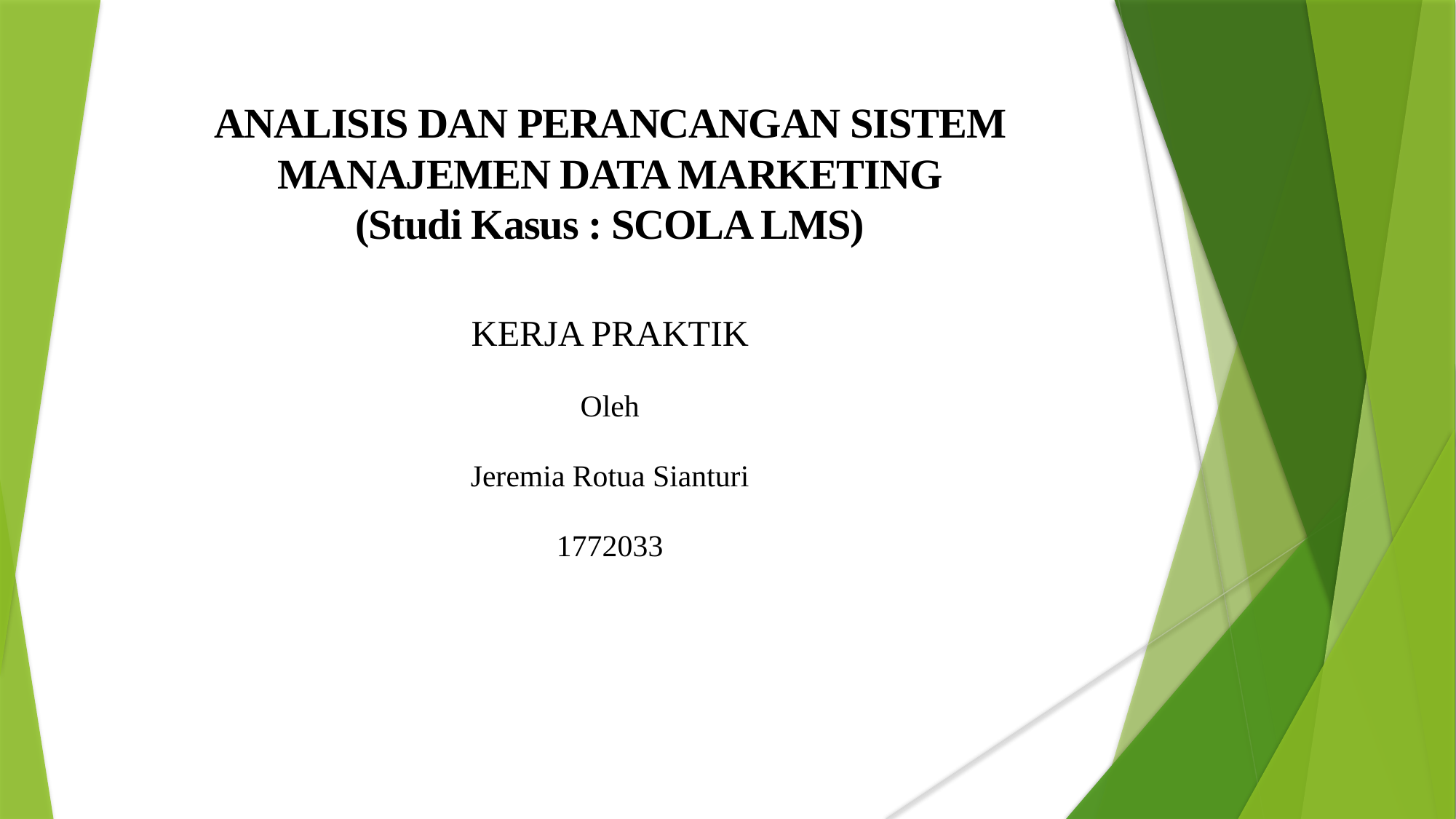

ANALISIS DAN PERANCANGAN SISTEM MANAJEMEN DATA MARKETING
(Studi Kasus : SCOLA LMS)
KERJA PRAKTIK
Oleh
Jeremia Rotua Sianturi
1772033